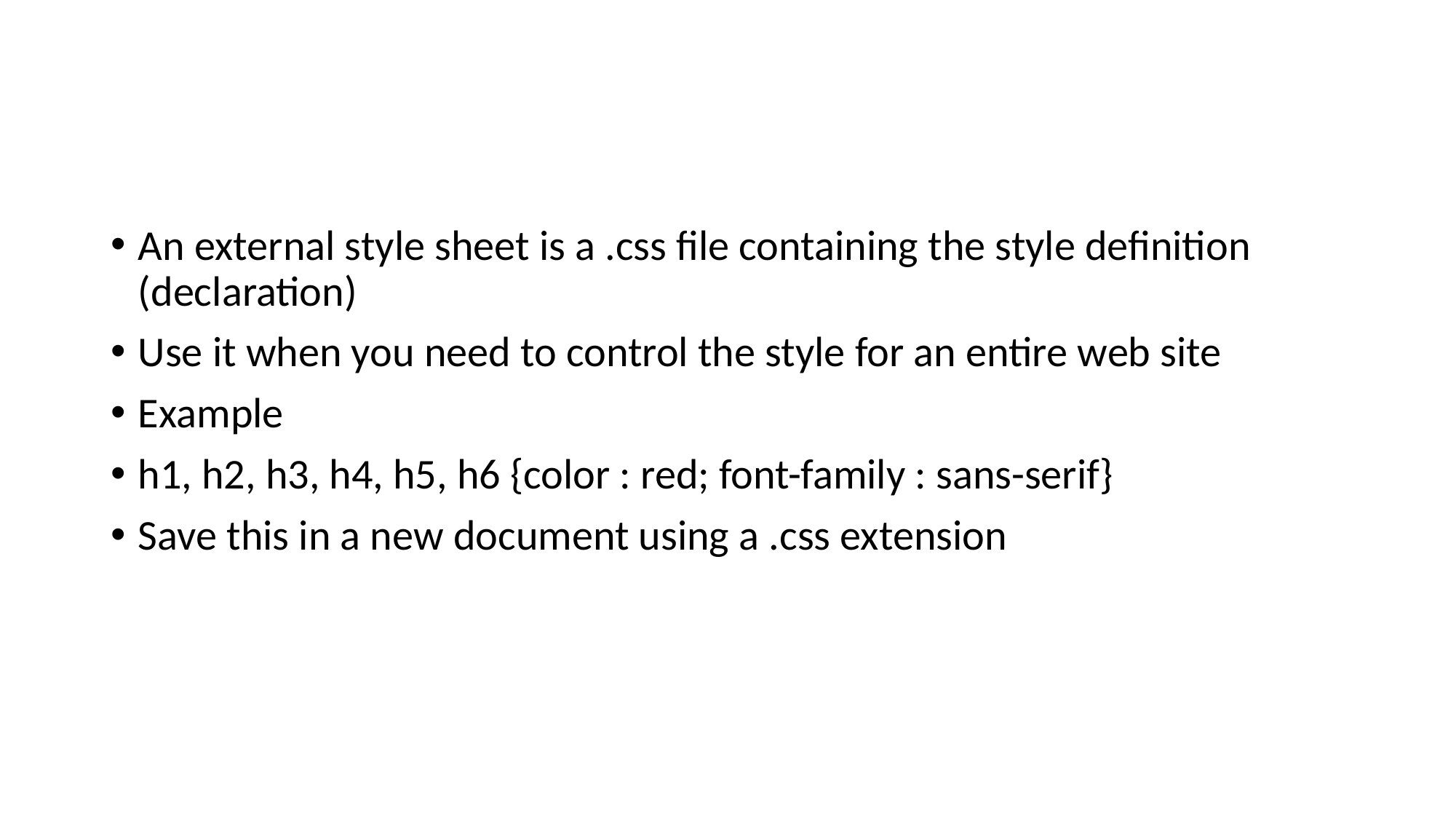

#
An external style sheet is a .css file containing the style definition (declaration)
Use it when you need to control the style for an entire web site
Example
h1, h2, h3, h4, h5, h6 {color : red; font-family : sans-serif}
Save this in a new document using a .css extension